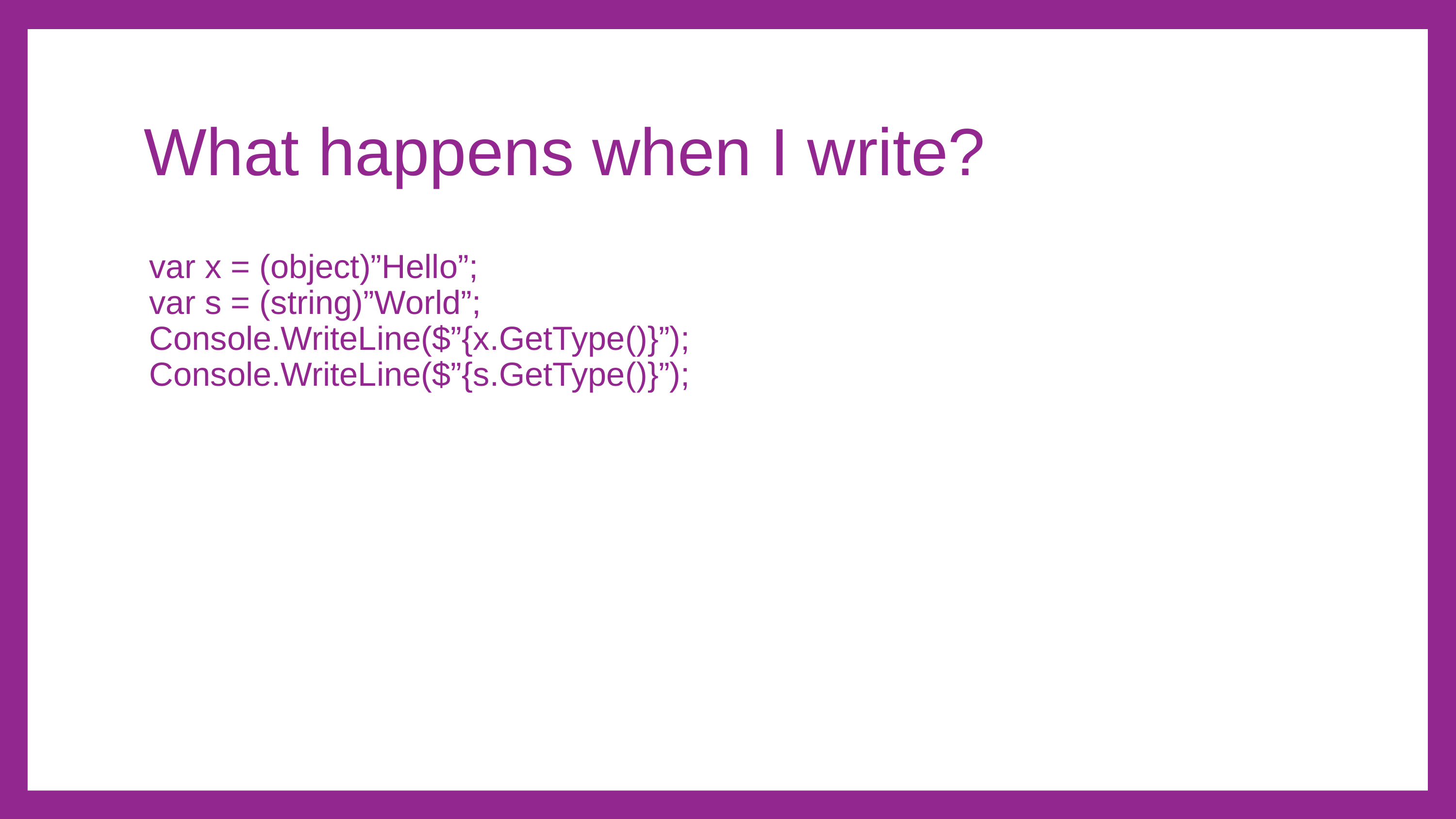

# What happens when I write?
var x = (object)”Hello”;
var s = (string)”World”;
Console.WriteLine($”{x.GetType()}”);
Console.WriteLine($”{s.GetType()}”);